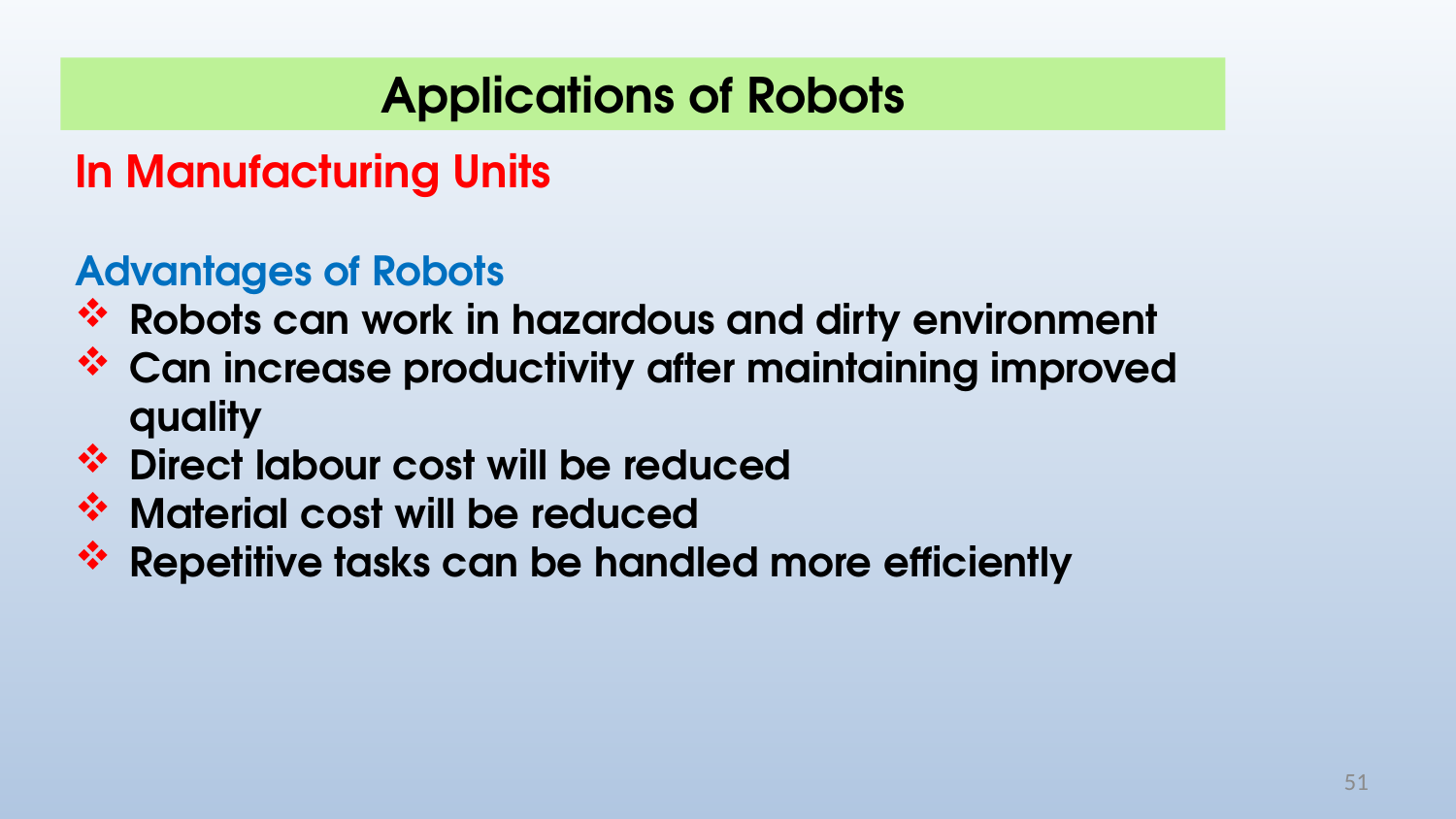

Applications of Robots

In Manufacturing Units

Advantages of Robots
Robots can work in hazardous and dirty environment
Can increase productivity after maintaining improved quality
Direct labour cost will be reduced
Material cost will be reduced
Repetitive tasks can be handled more efficiently

51